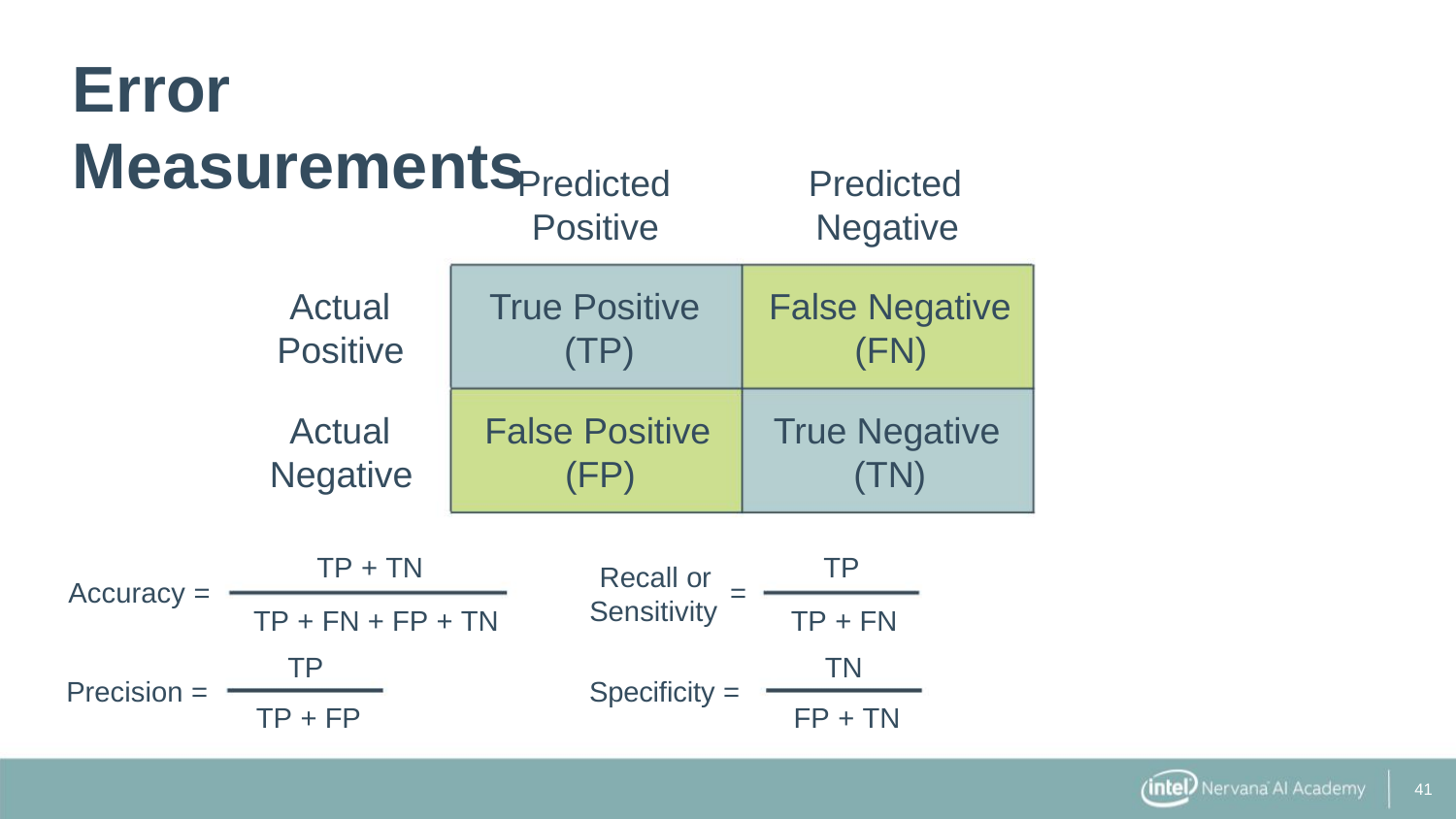

Error Measurements
Predicted
Positive
Predicted
Negative
Actual
Positive
True Positive
(TP)
False Negative
(FN)
Actual
Negative
False Positive
(FP)
True Negative
(TN)
TP + TN
Accuracy =
TP
Recall or
=
Sensitivity
TP + FN + FP + TN
TP + FN
TN
TP
Precision =
Specificity =
TP + FP
FP + TN
41